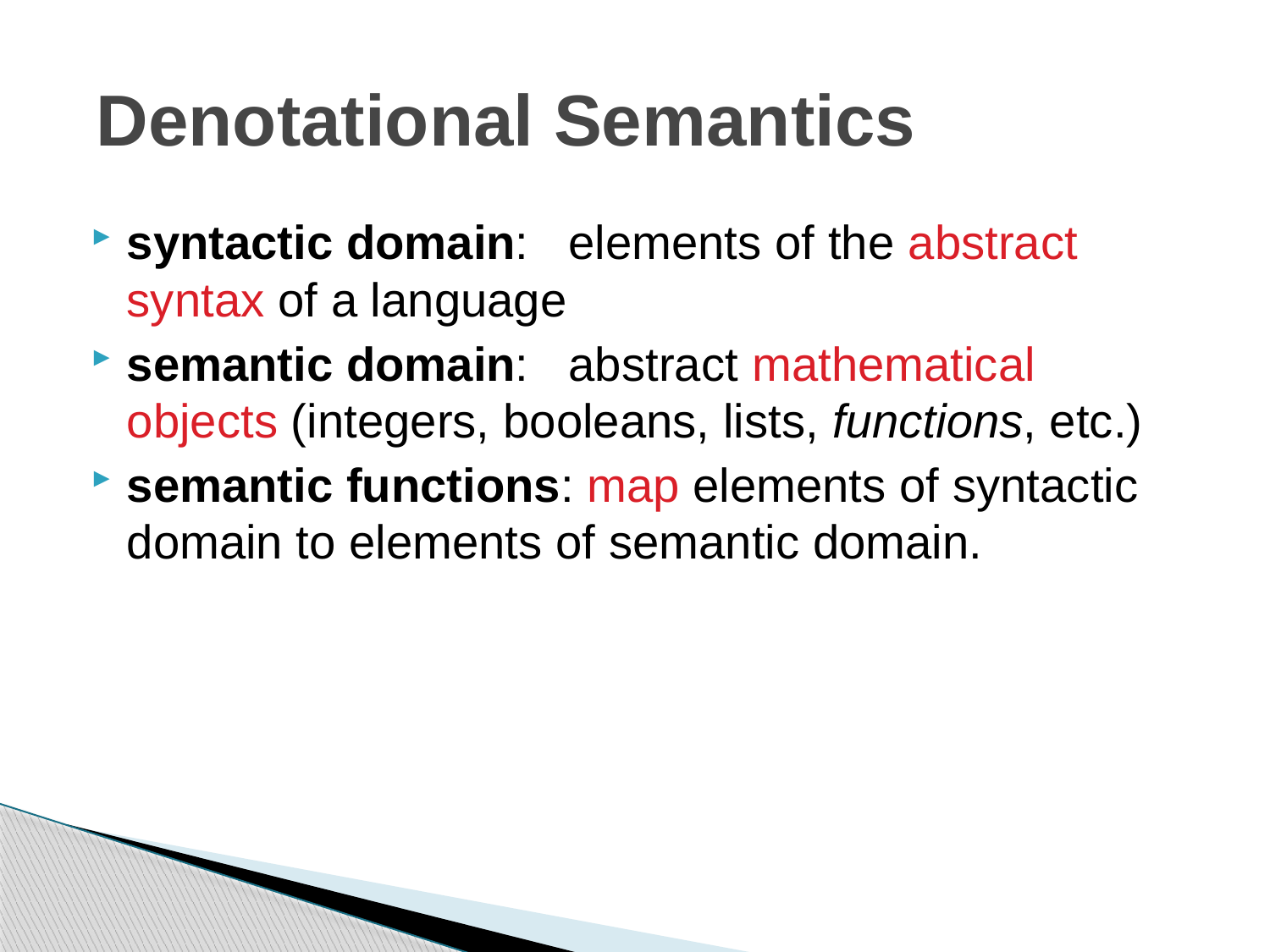

# Denotational Semantics
syntactic domain:   elements of the abstract syntax of a language
semantic domain:   abstract mathematical objects (integers, booleans, lists, functions, etc.)
semantic functions: map elements of syntactic domain to elements of semantic domain.